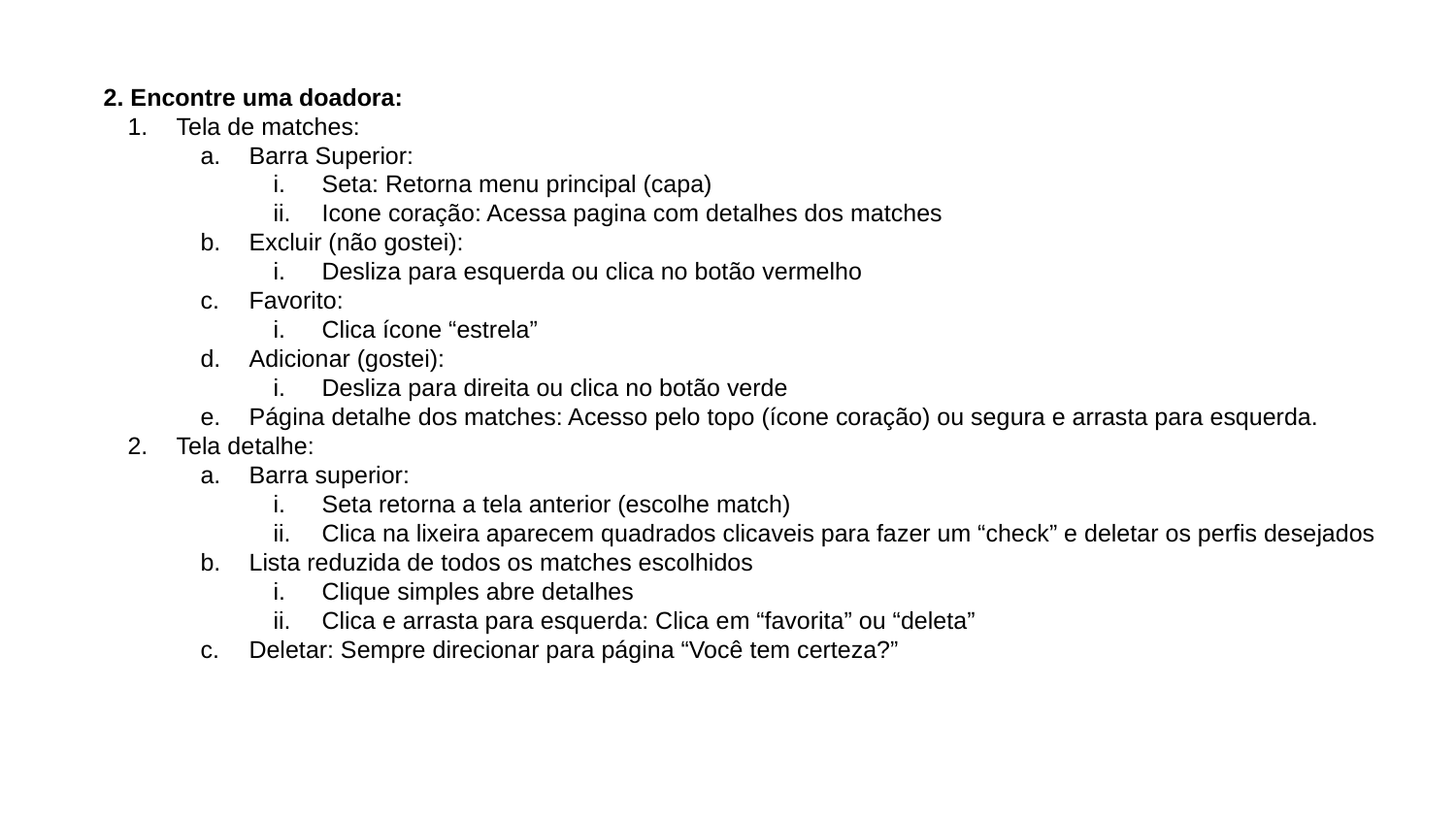

2. Encontre uma doadora:
Tela de matches:
Barra Superior:
Seta: Retorna menu principal (capa)
Icone coração: Acessa pagina com detalhes dos matches
Excluir (não gostei):
Desliza para esquerda ou clica no botão vermelho
Favorito:
Clica ícone “estrela”
Adicionar (gostei):
Desliza para direita ou clica no botão verde
Página detalhe dos matches: Acesso pelo topo (ícone coração) ou segura e arrasta para esquerda.
Tela detalhe:
Barra superior:
Seta retorna a tela anterior (escolhe match)
Clica na lixeira aparecem quadrados clicaveis para fazer um “check” e deletar os perfis desejados
Lista reduzida de todos os matches escolhidos
Clique simples abre detalhes
Clica e arrasta para esquerda: Clica em “favorita” ou “deleta”
Deletar: Sempre direcionar para página “Você tem certeza?”